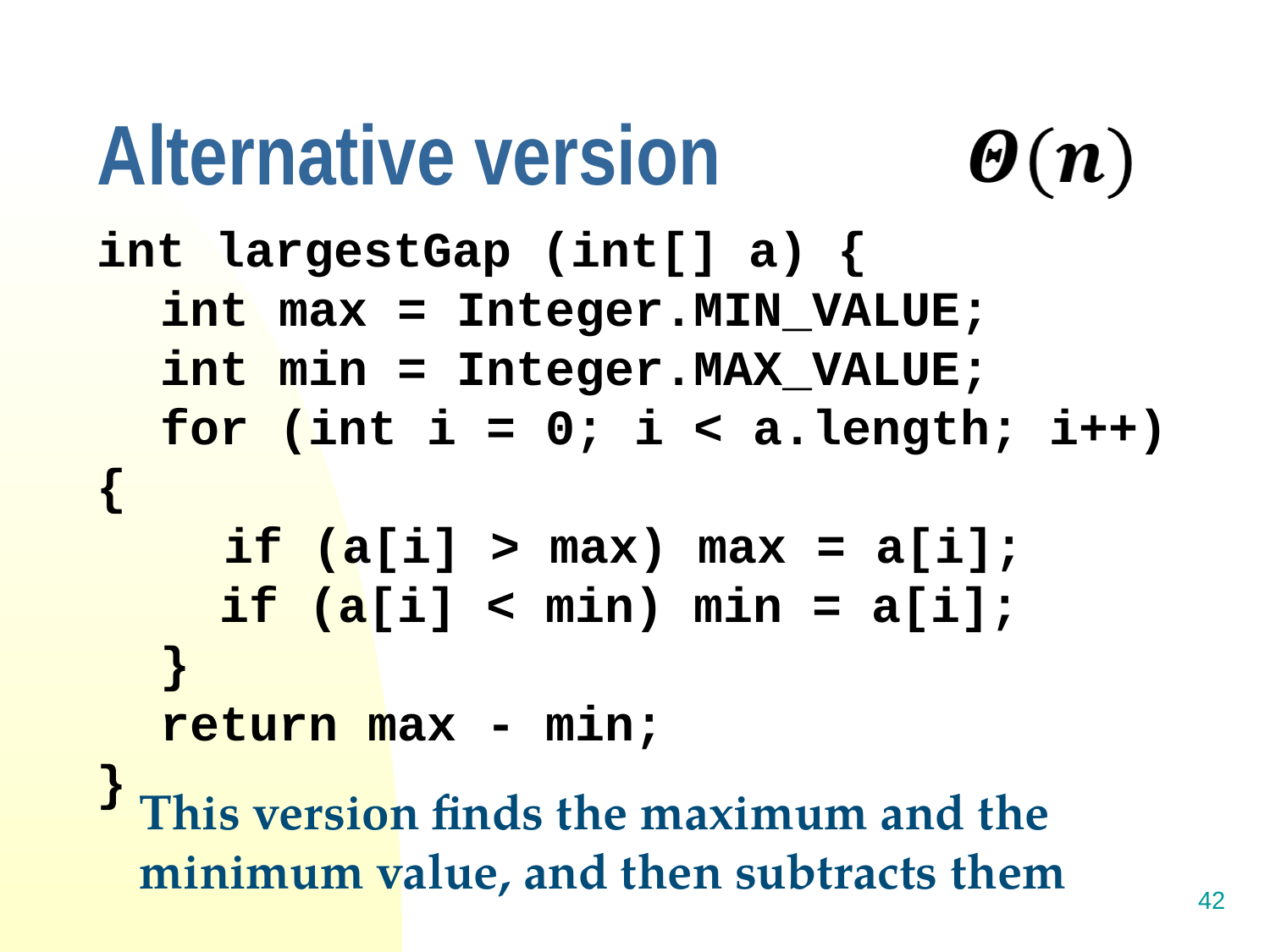

# Alternative version

int largestGap (int[] a) {
	int max = Integer.MIN_VALUE;
 	int min = Integer.MAX_VALUE;
 	for (int i = 0; i < a.length; i++) {
 		if (a[i] > max) max = a[i];
 	  if (a[i] < min) min = a[i];
 	}
 	return max - min;
}
This version finds the maximum and the minimum value, and then subtracts them
42